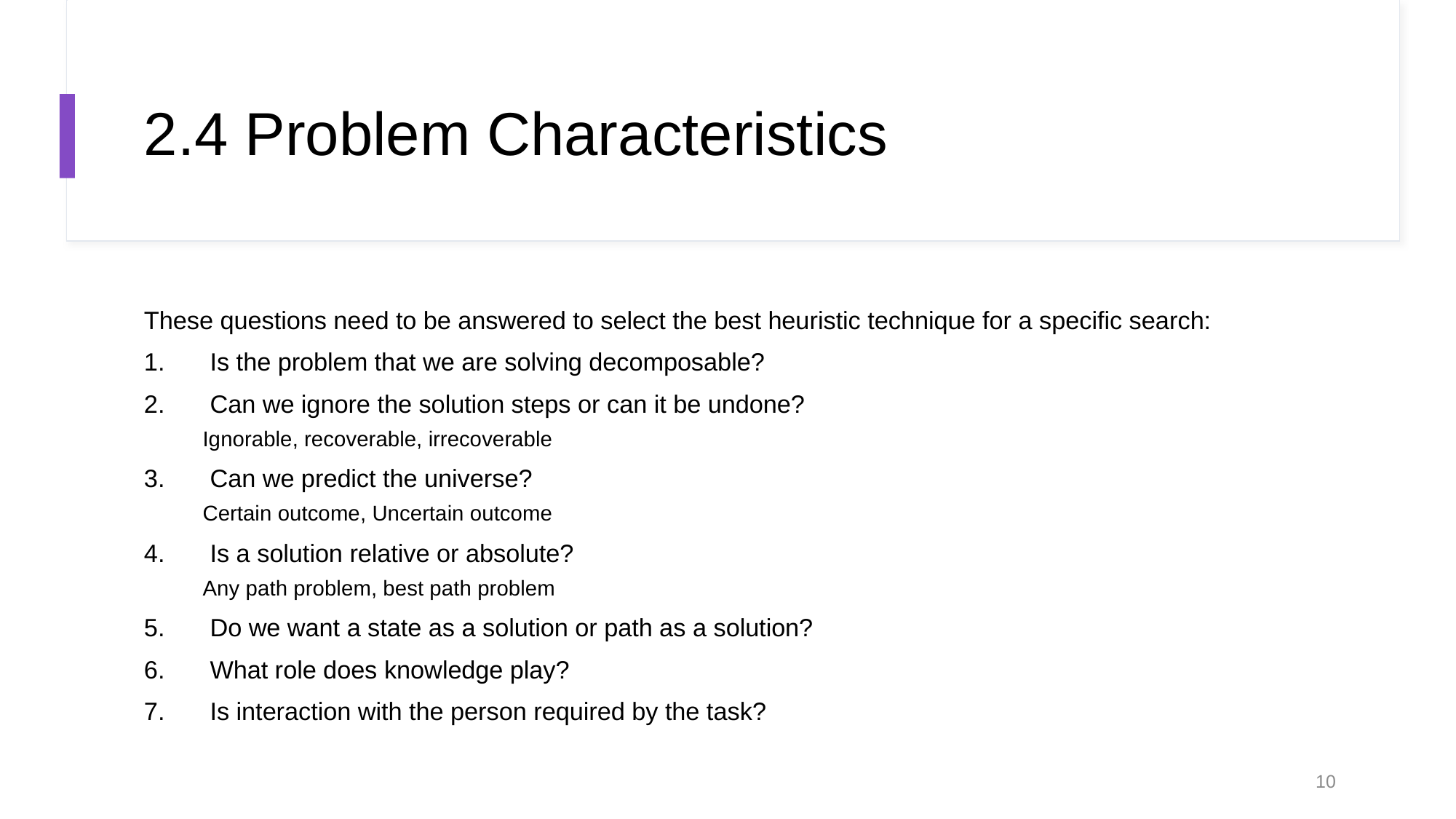

# 2.4 Problem Characteristics
These questions need to be answered to select the best heuristic technique for a specific search:
Is the problem that we are solving decomposable?
Can we ignore the solution steps or can it be undone?
Ignorable, recoverable, irrecoverable
Can we predict the universe?
Certain outcome, Uncertain outcome
Is a solution relative or absolute?
Any path problem, best path problem
Do we want a state as a solution or path as a solution?
What role does knowledge play?
Is interaction with the person required by the task?
10